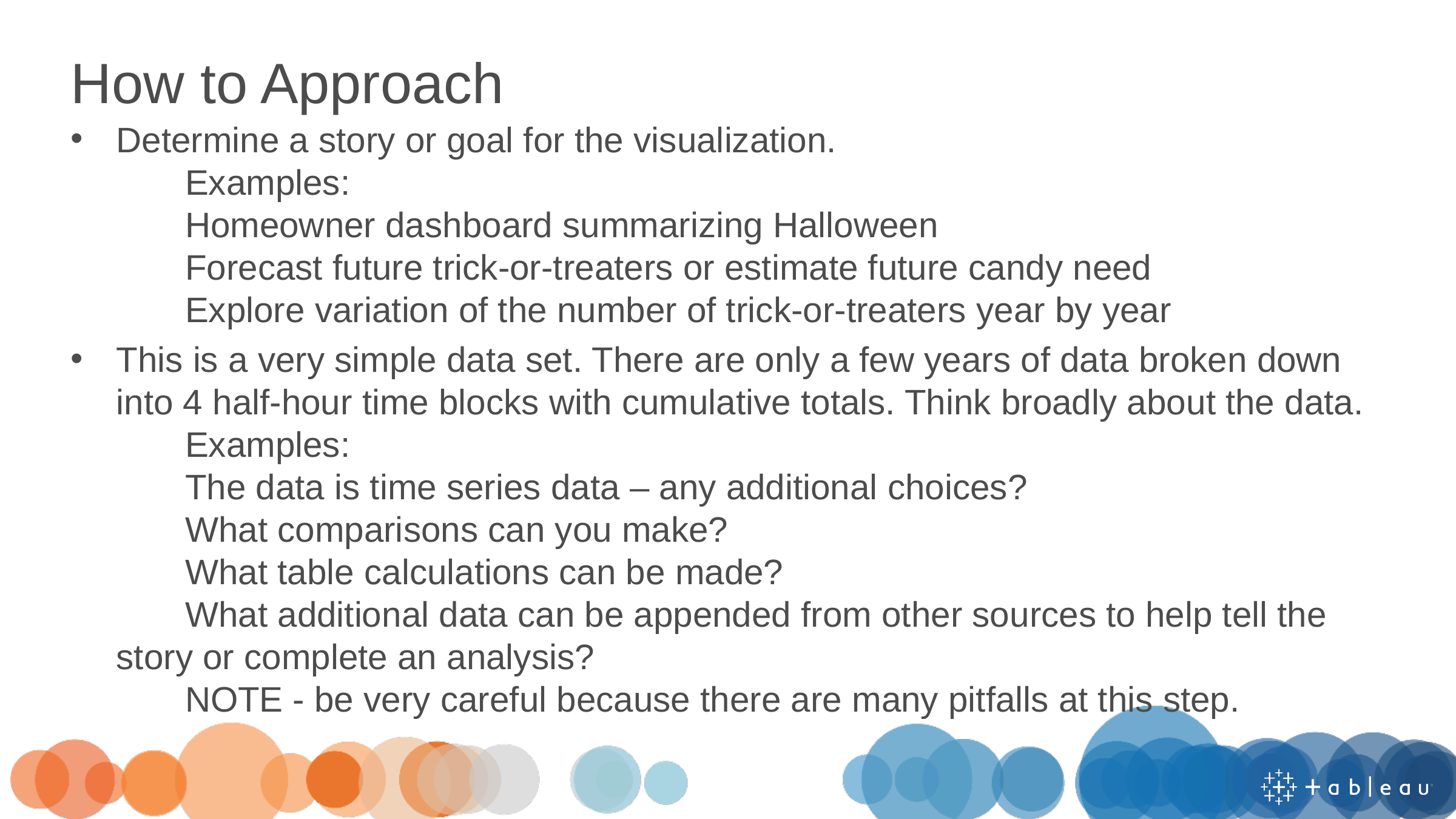

How to Approach
Determine a story or goal for the visualization.
       Examples:
       Homeowner dashboard summarizing Halloween
       Forecast future trick-or-treaters or estimate future candy need
       Explore variation of the number of trick-or-treaters year by year
This is a very simple data set. There are only a few years of data broken down into 4 half-hour time blocks with cumulative totals. Think broadly about the data.
       Examples:
       The data is time series data – any additional choices?
       What comparisons can you make?
       What table calculations can be made?
       What additional data can be appended from other sources to help tell the story or complete an analysis?
       NOTE - be very careful because there are many pitfalls at this step.